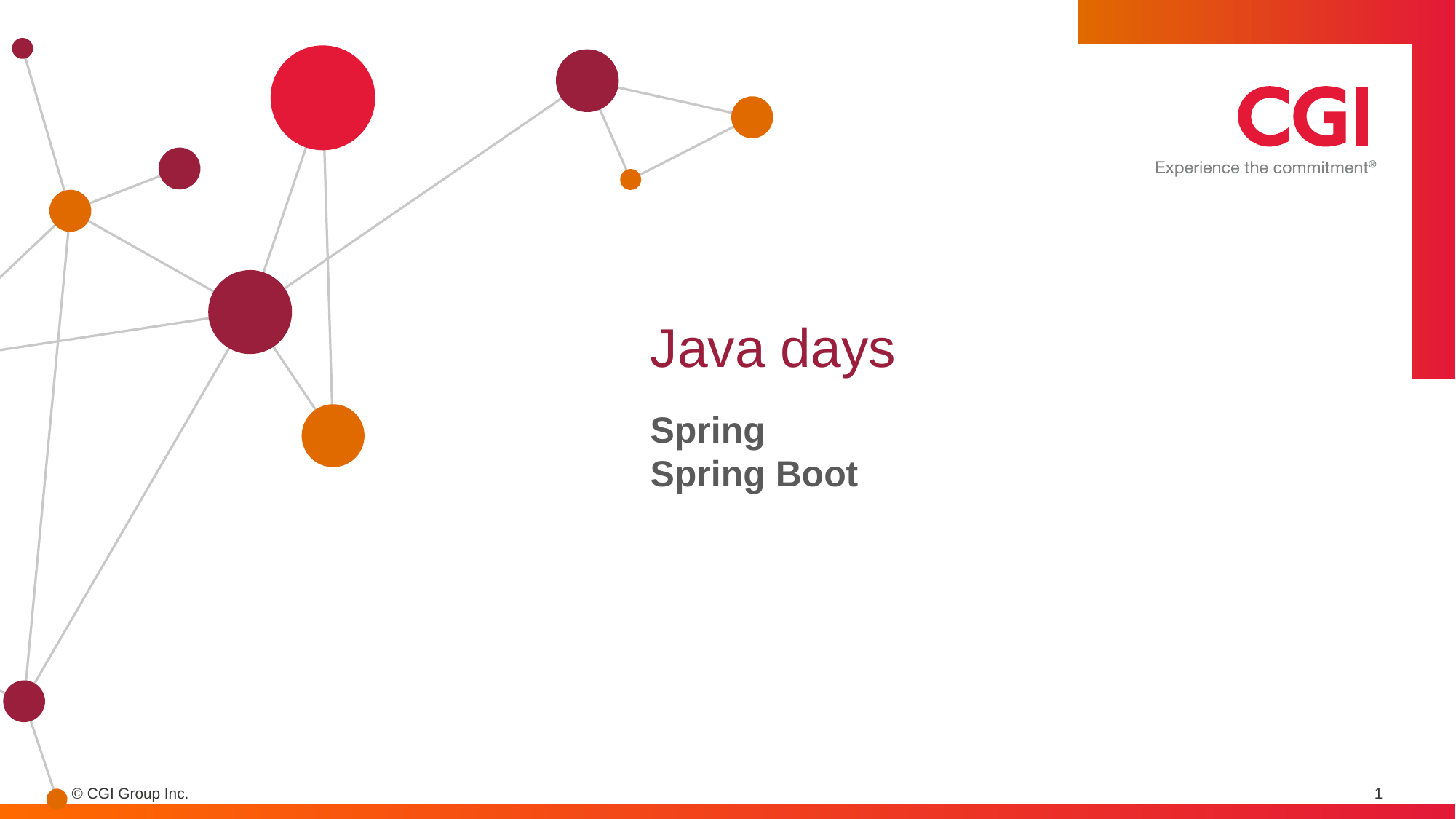

# Java days
Spring
Spring Boot
1